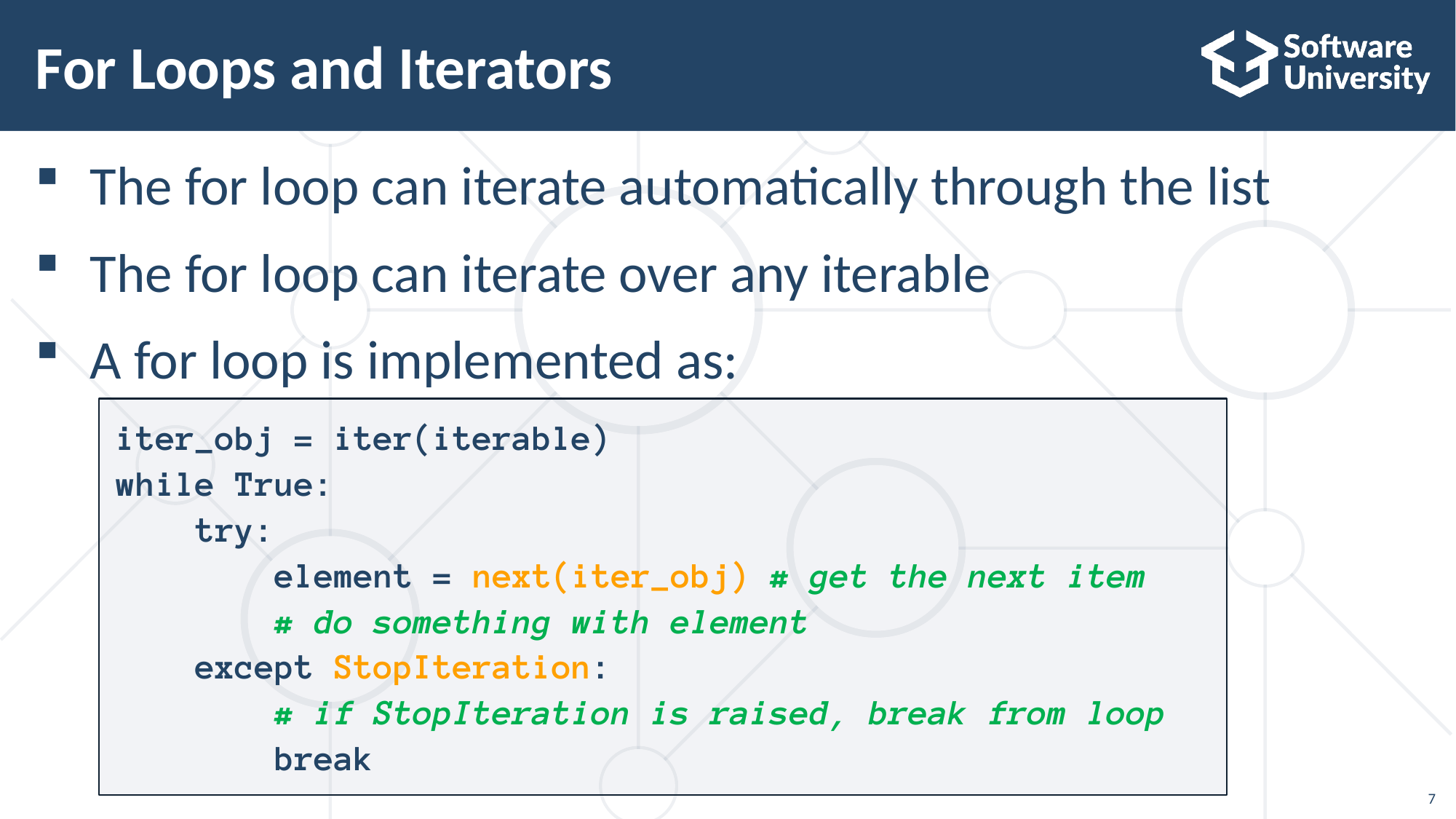

# For Loops and Iterators
The for loop can iterate automatically through the list
The for loop can iterate over any iterable
A for loop is implemented as:
iter_obj = iter(iterable)
while True:
    try:
        element = next(iter_obj) # get the next item
        # do something with element
    except StopIteration:
        # if StopIteration is raised, break from loop
        break
7